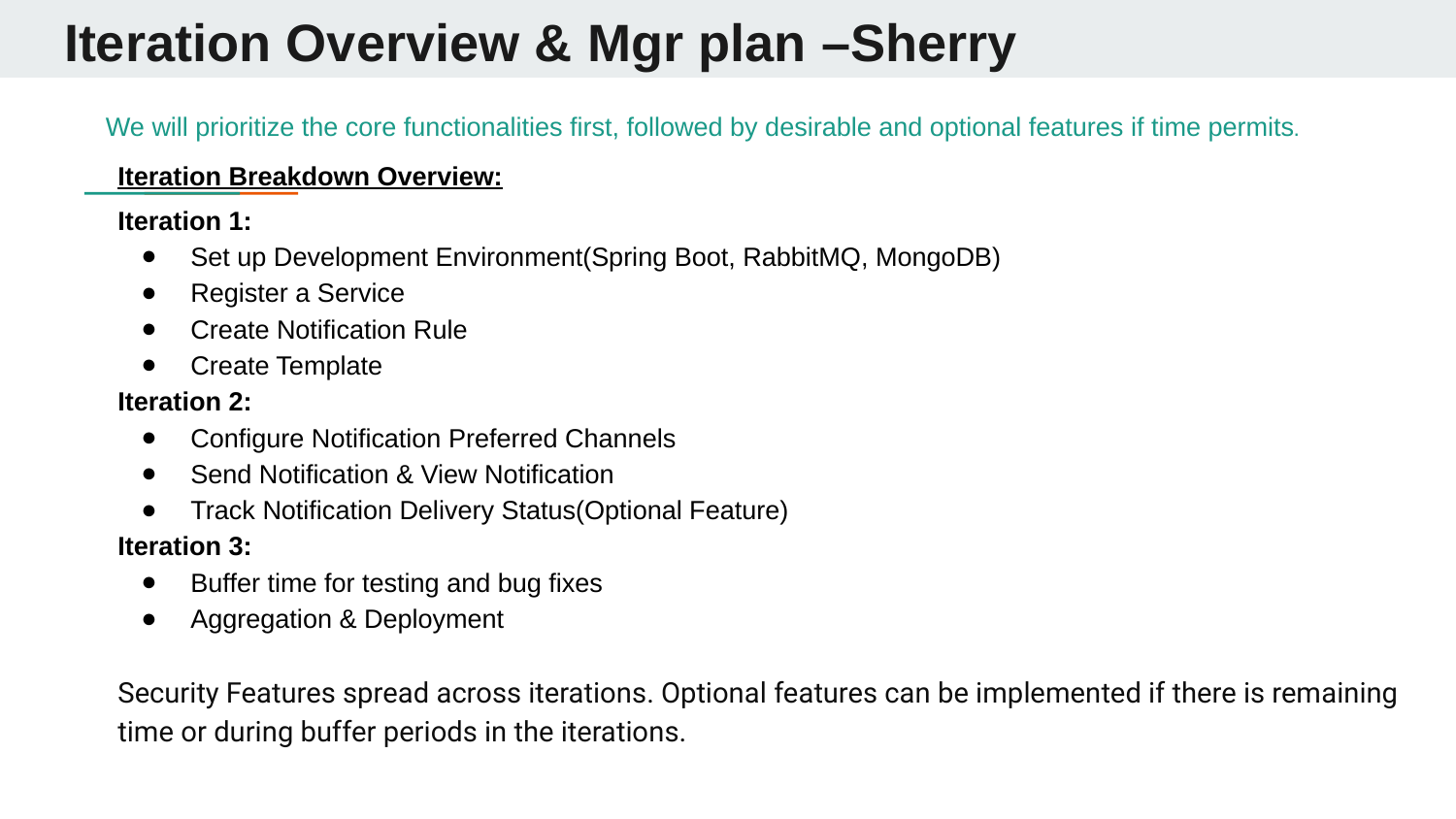

# Iteration Overview & Mgr plan –Sherry
We will prioritize the core functionalities first, followed by desirable and optional features if time permits.
Iteration Breakdown Overview:
Iteration 1:
Set up Development Environment(Spring Boot, RabbitMQ, MongoDB)
Register a Service
Create Notification Rule
Create Template
Iteration 2:
Configure Notification Preferred Channels
Send Notification & View Notification
Track Notification Delivery Status(Optional Feature)
Iteration 3:
Buffer time for testing and bug fixes
Aggregation & Deployment

Security Features spread across iterations. Optional features can be implemented if there is remaining time or during buffer periods in the iterations.